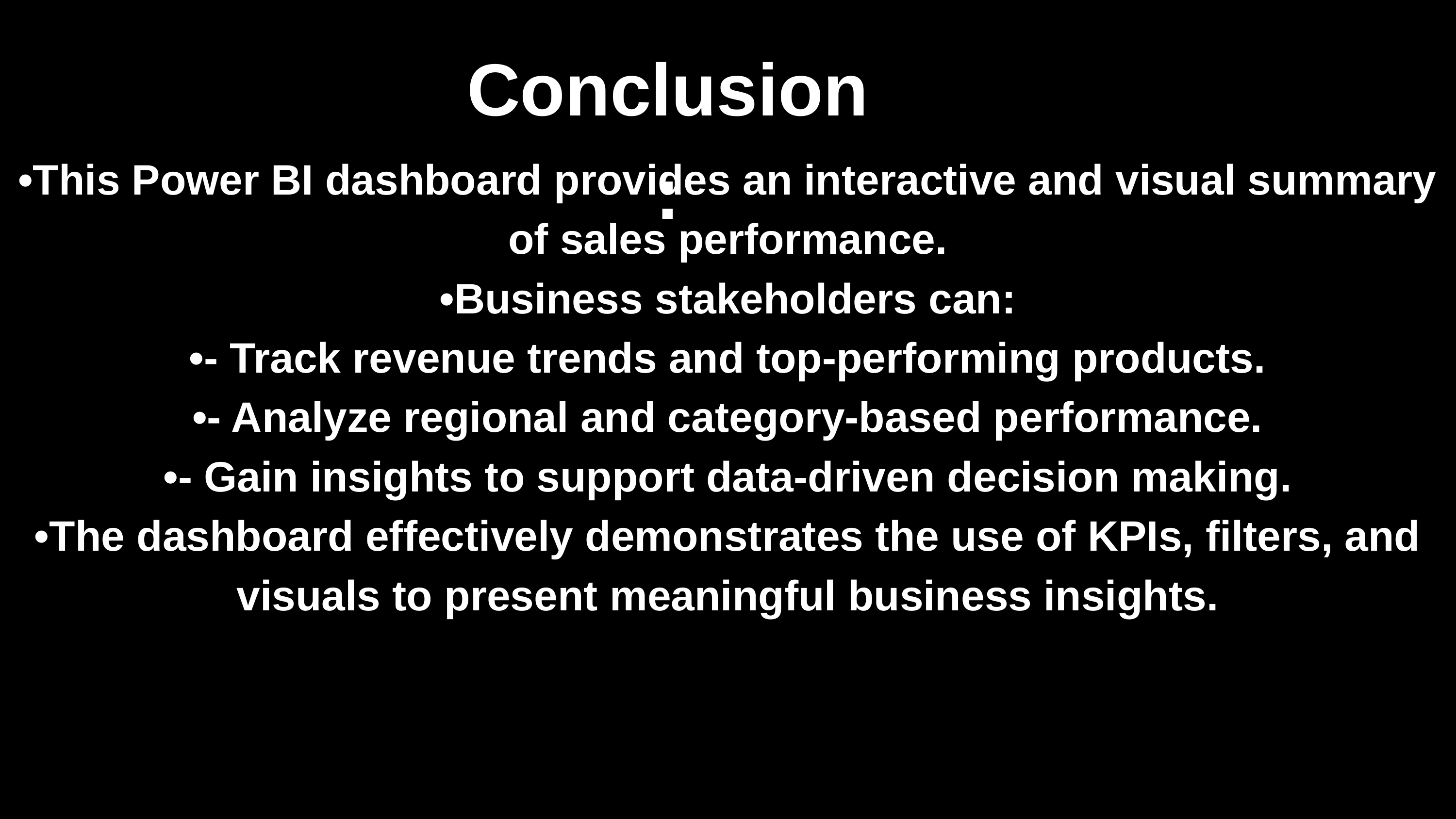

Conclusion:
•This Power BI dashboard provides an interactive and visual summary of sales performance.
•Business stakeholders can:
•- Track revenue trends and top-performing products.
•- Analyze regional and category-based performance.
•- Gain insights to support data-driven decision making.
•The dashboard effectively demonstrates the use of KPIs, filters, and visuals to present meaningful business insights.